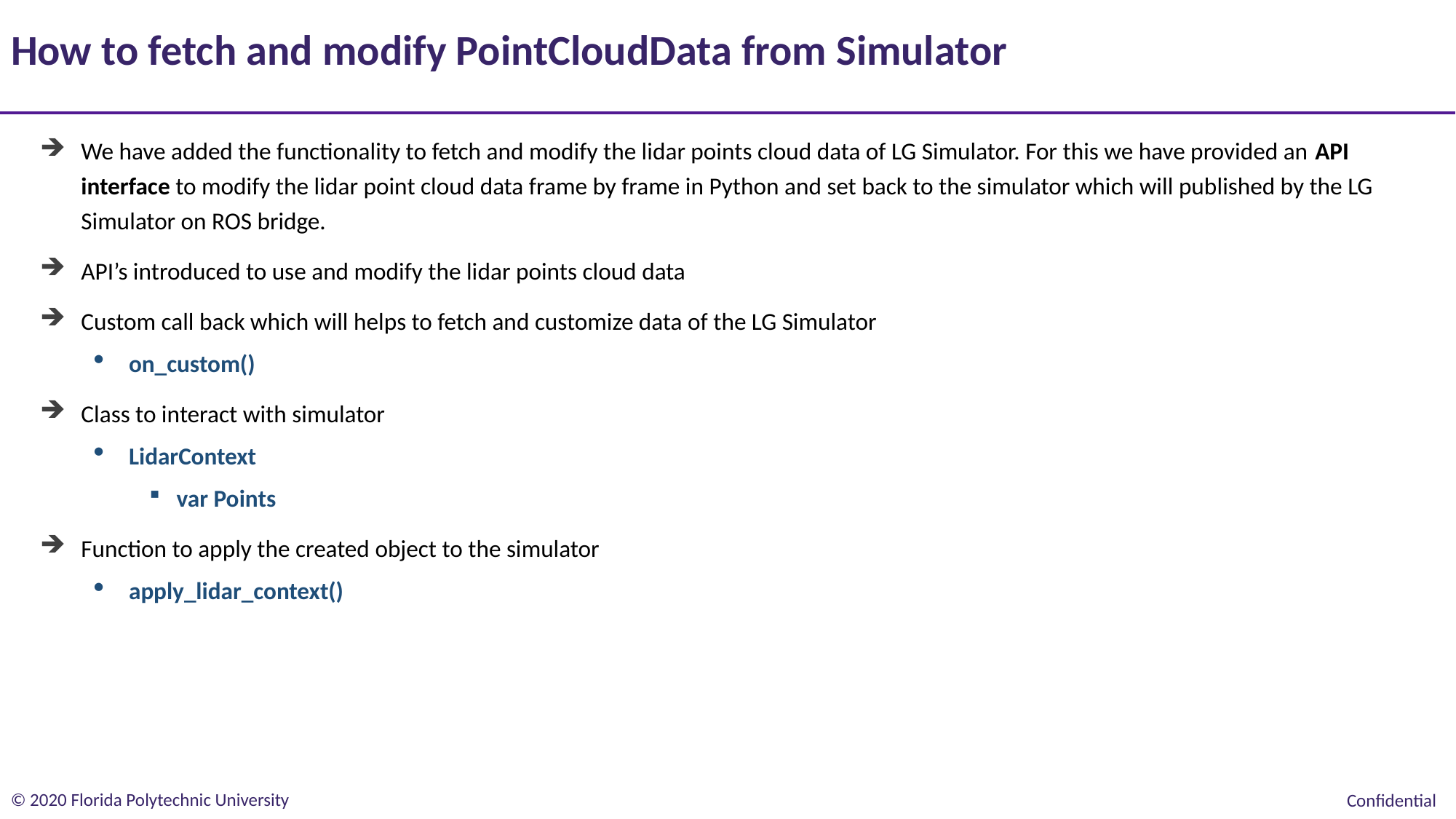

How to fetch and modify PointCloudData from Simulator
We have added the functionality to fetch and modify the lidar points cloud data of LG Simulator. For this we have provided an API interface to modify the lidar point cloud data frame by frame in Python and set back to the simulator which will published by the LG Simulator on ROS bridge.
API’s introduced to use and modify the lidar points cloud data
Custom call back which will helps to fetch and customize data of the LG Simulator
on_custom()
Class to interact with simulator
LidarContext
var Points
Function to apply the created object to the simulator
apply_lidar_context()